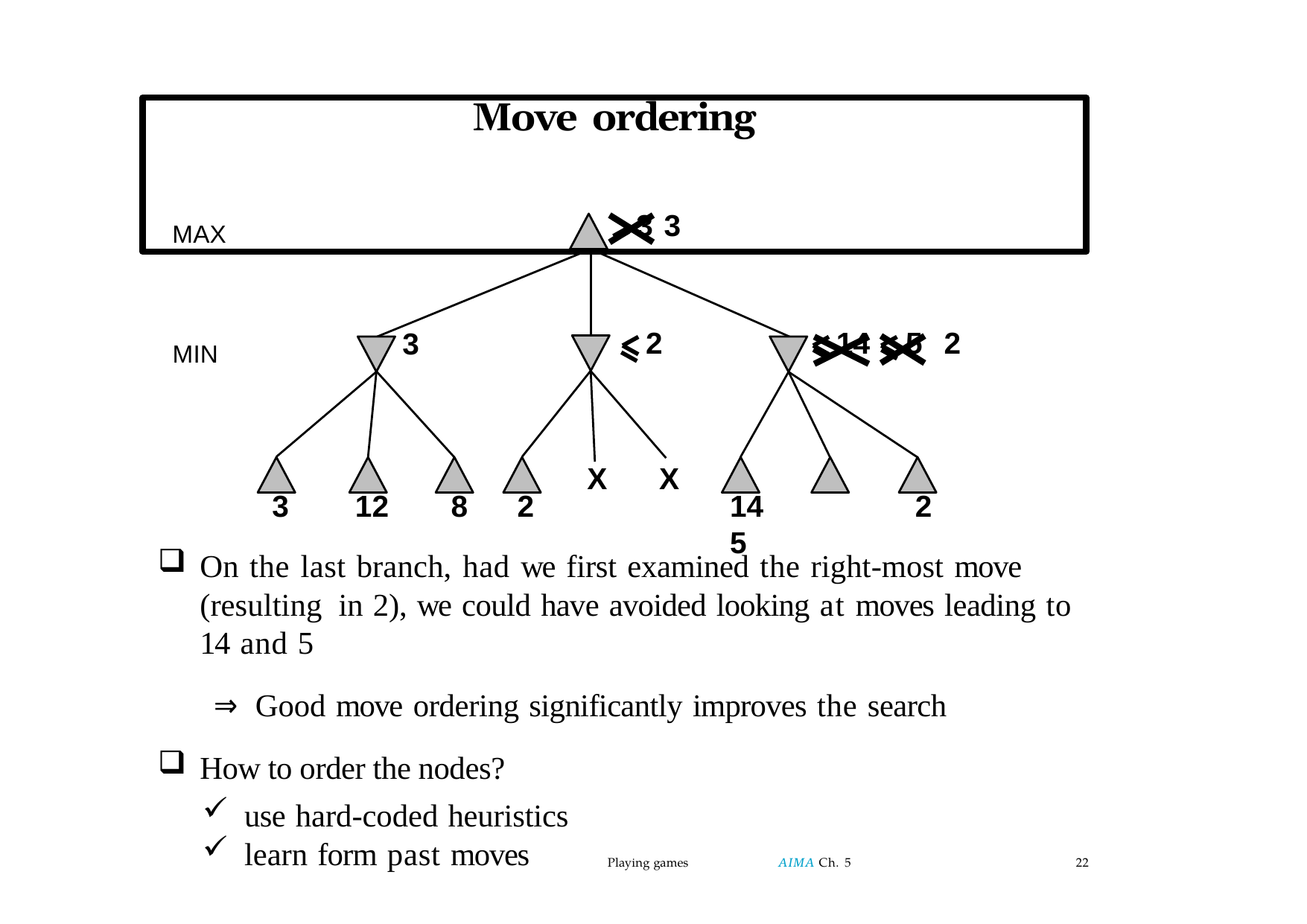

# Move ordering
3 3

MAX

2
14	5	2
3

MIN

X	X
14	5
2
3
12	8	2
On the last branch, had we first examined the right-most move (resulting  in 2), we could have avoided looking at moves leading to 14 and 5
⇒ Good move ordering significantly improves the search
How to order the nodes?
use hard-coded heuristics
learn form past moves
Playing games
AIMA Ch. 5
22